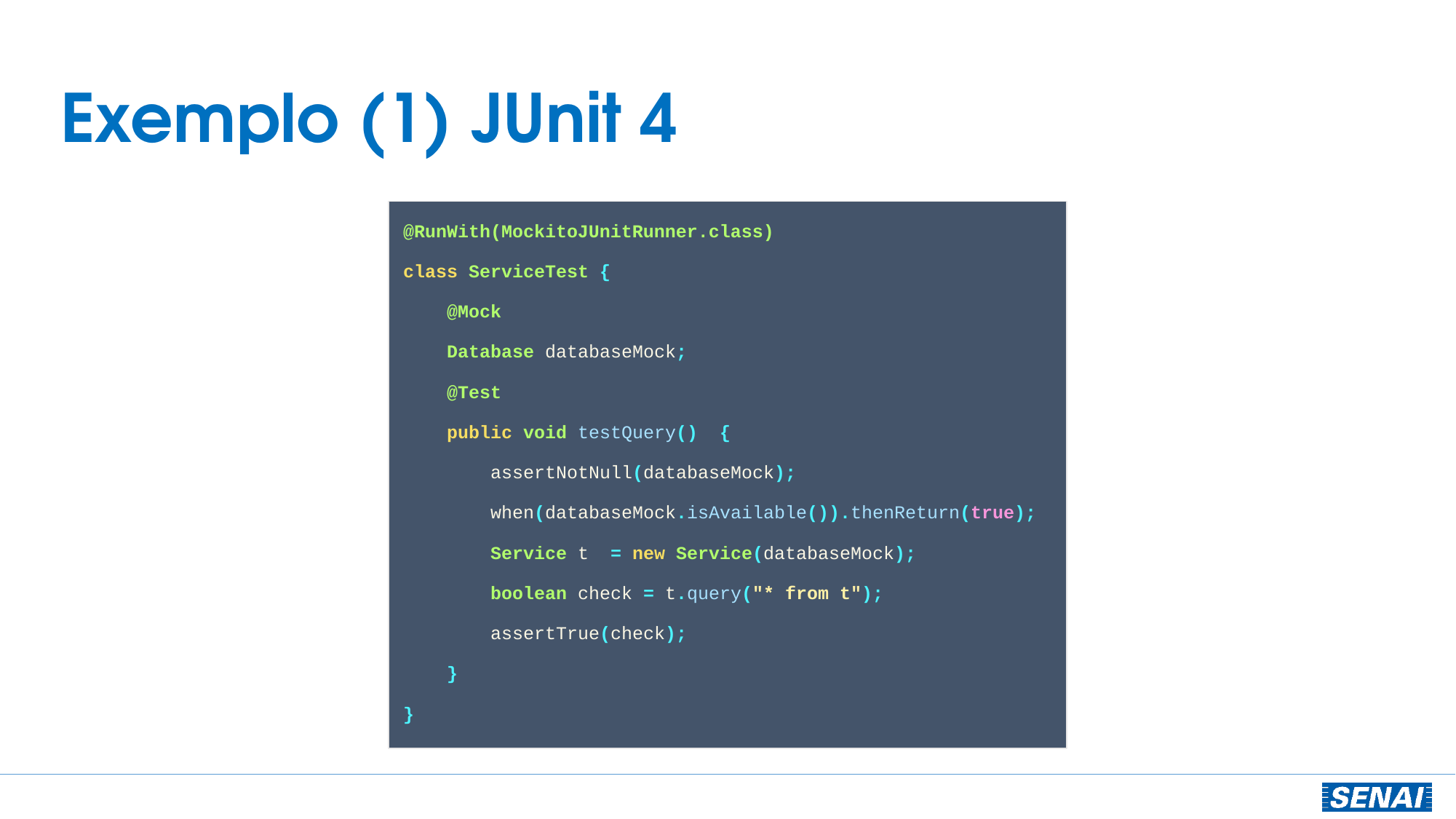

# Exemplo (1) JUnit 4
@RunWith(MockitoJUnitRunner.class)
class ServiceTest {
    @Mock
    Database databaseMock;
    @Test
    public void testQuery()  {
        assertNotNull(databaseMock);
        when(databaseMock.isAvailable()).thenReturn(true);
        Service t  = new Service(databaseMock);
        boolean check = t.query("* from t");
        assertTrue(check);
    }
}